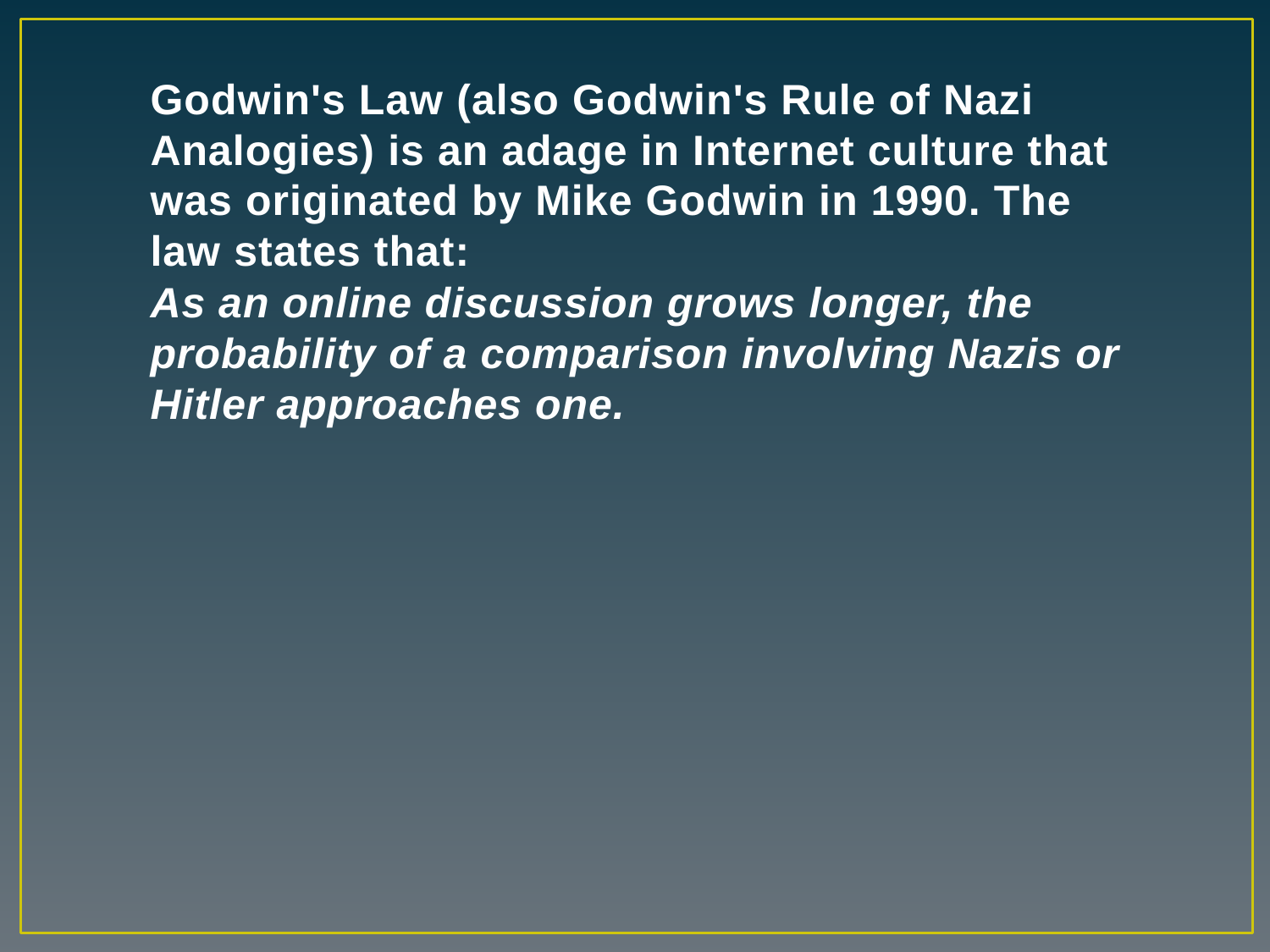

Godwin's Law (also Godwin's Rule of Nazi Analogies) is an adage in Internet culture that was originated by Mike Godwin in 1990. The law states that:
As an online discussion grows longer, the probability of a comparison involving Nazis or Hitler approaches one.